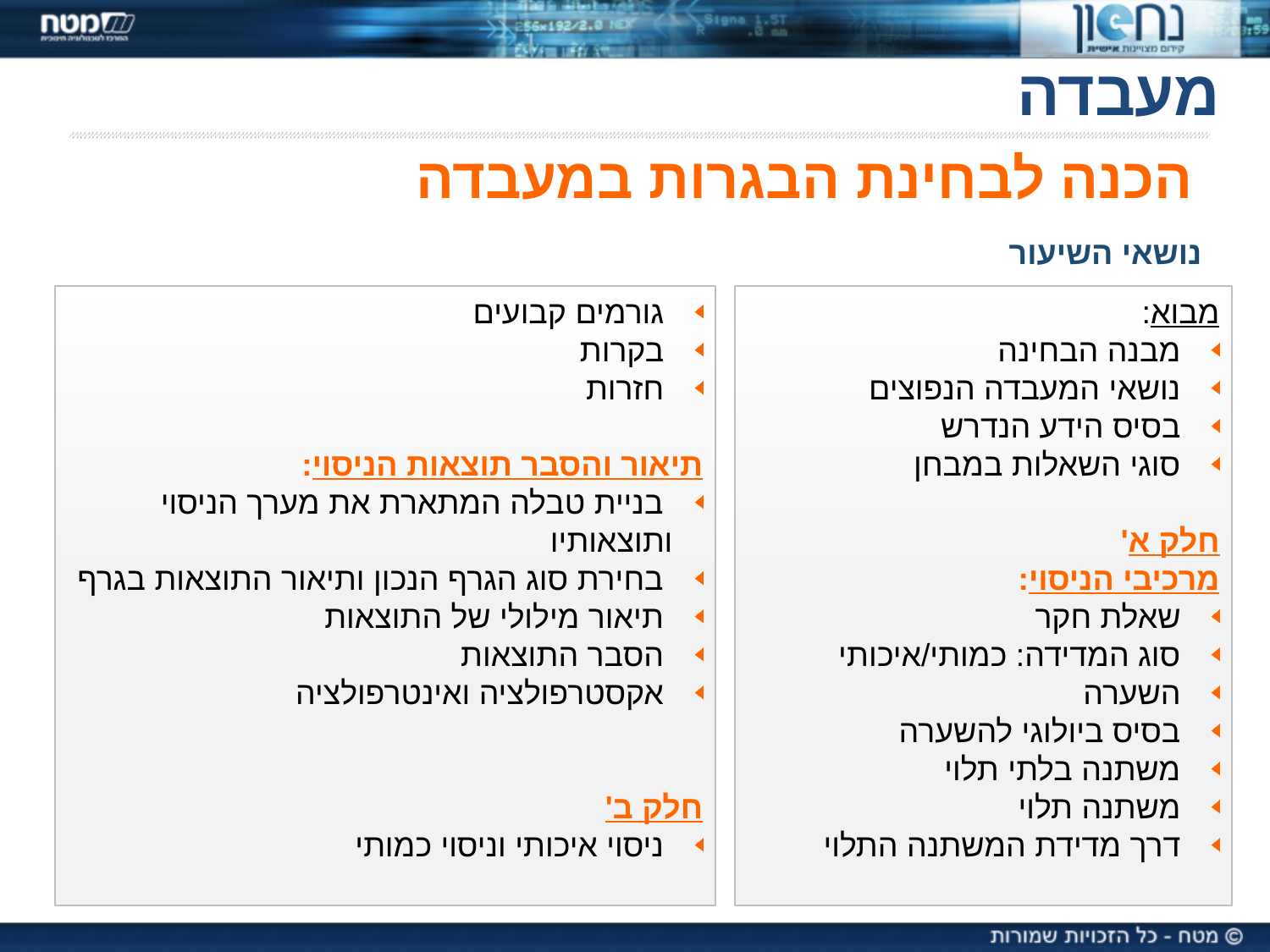

מעבדה

הכנה לבחינת הבגרות במעבדה
נושאי השיעור
 גורמים קבועים
 בקרות
 חזרות

תיאור והסבר תוצאות הניסוי:
 בניית טבלה המתארת את מערך הניסוי ותוצאותיו
 בחירת סוג הגרף הנכון ותיאור התוצאות בגרף
 תיאור מילולי של התוצאות
 הסבר התוצאות
 אקסטרפולציה ואינטרפולציה

חלק ב'
 ניסוי איכותי וניסוי כמותי
מבוא:
 מבנה הבחינה
 נושאי המעבדה הנפוצים
 בסיס הידע הנדרש
 סוגי השאלות במבחן

חלק א'
מרכיבי הניסוי:
 שאלת חקר
 סוג המדידה: כמותי/איכותי
 השערה
 בסיס ביולוגי להשערה
 משתנה בלתי תלוי
 משתנה תלוי
 דרך מדידת המשתנה התלוי